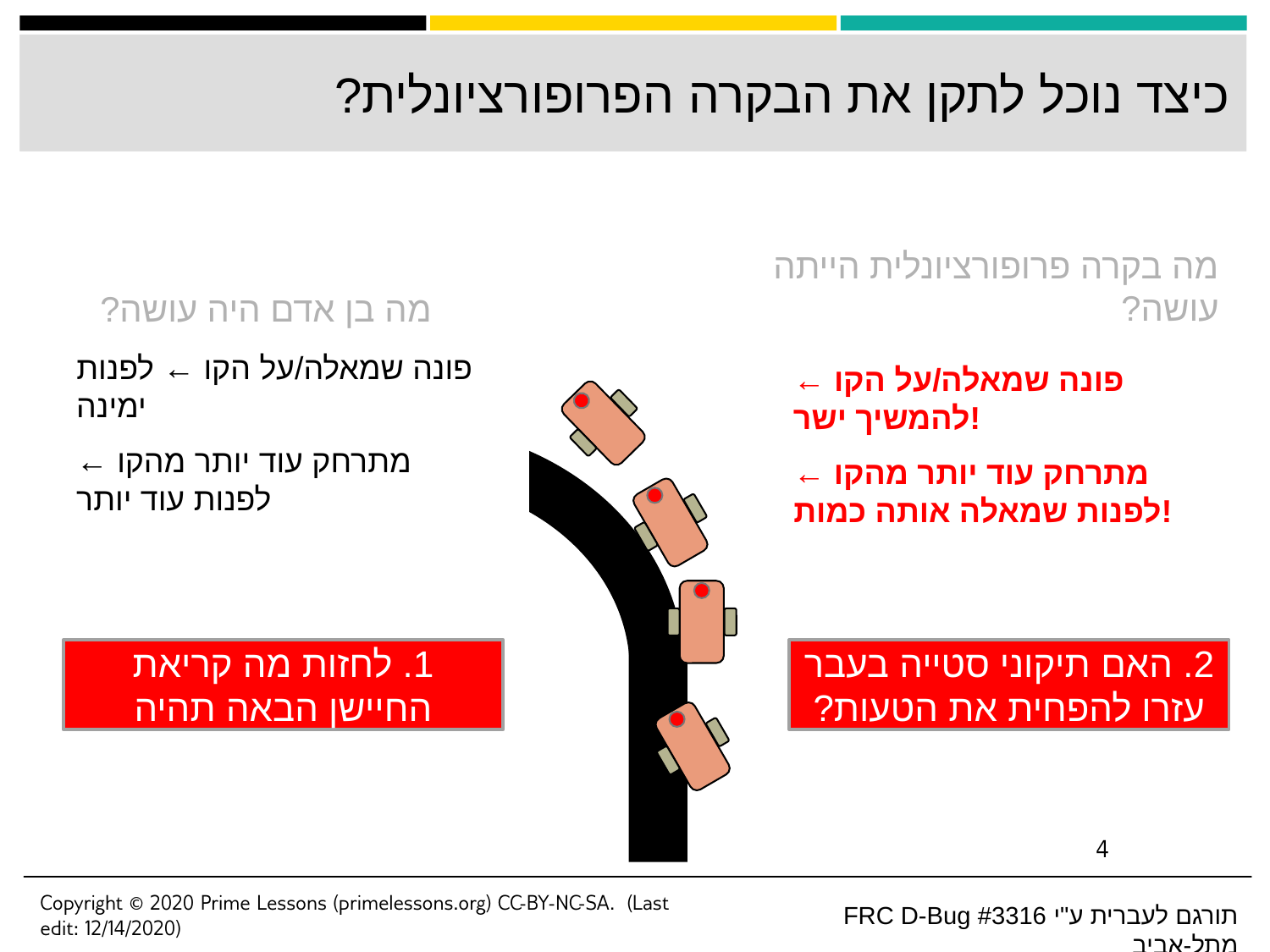

# כיצד נוכל לתקן את הבקרה הפרופורציונלית?
מה בקרה פרופורציונלית הייתה עושה?
מה בן אדם היה עושה?
פונה שמאלה/על הקו ← לפנות ימינה
מתרחק עוד יותר מהקו ← לפנות עוד יותר

פונה שמאלה/על הקו ← להמשיך ישר!
מתרחק עוד יותר מהקו ← לפנות שמאלה אותה כמות!

1. לחזות מה קריאת החיישן הבאה תהיה
2. האם תיקוני סטייה בעבר עזרו להפחית את הטעות?

4
Copyright © 2020 Prime Lessons (primelessons.org) CC-BY-NC-SA.  (Last edit: 12/14/2020)